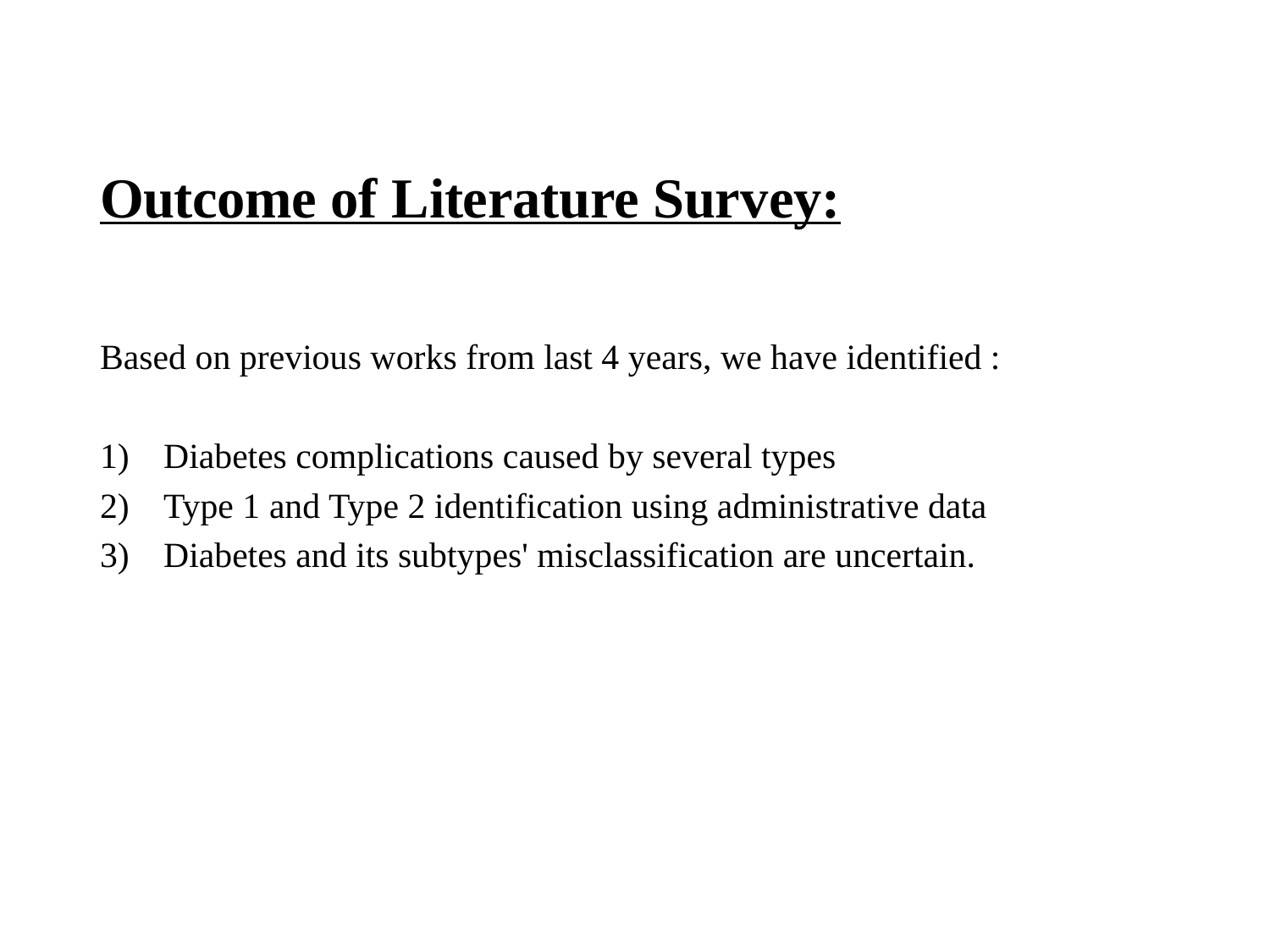

# Outcome of Literature Survey:
Based on previous works from last 4 years, we have identified :

Diabetes complications caused by several types
Type 1 and Type 2 identification using administrative data
Diabetes and its subtypes' misclassification are uncertain.